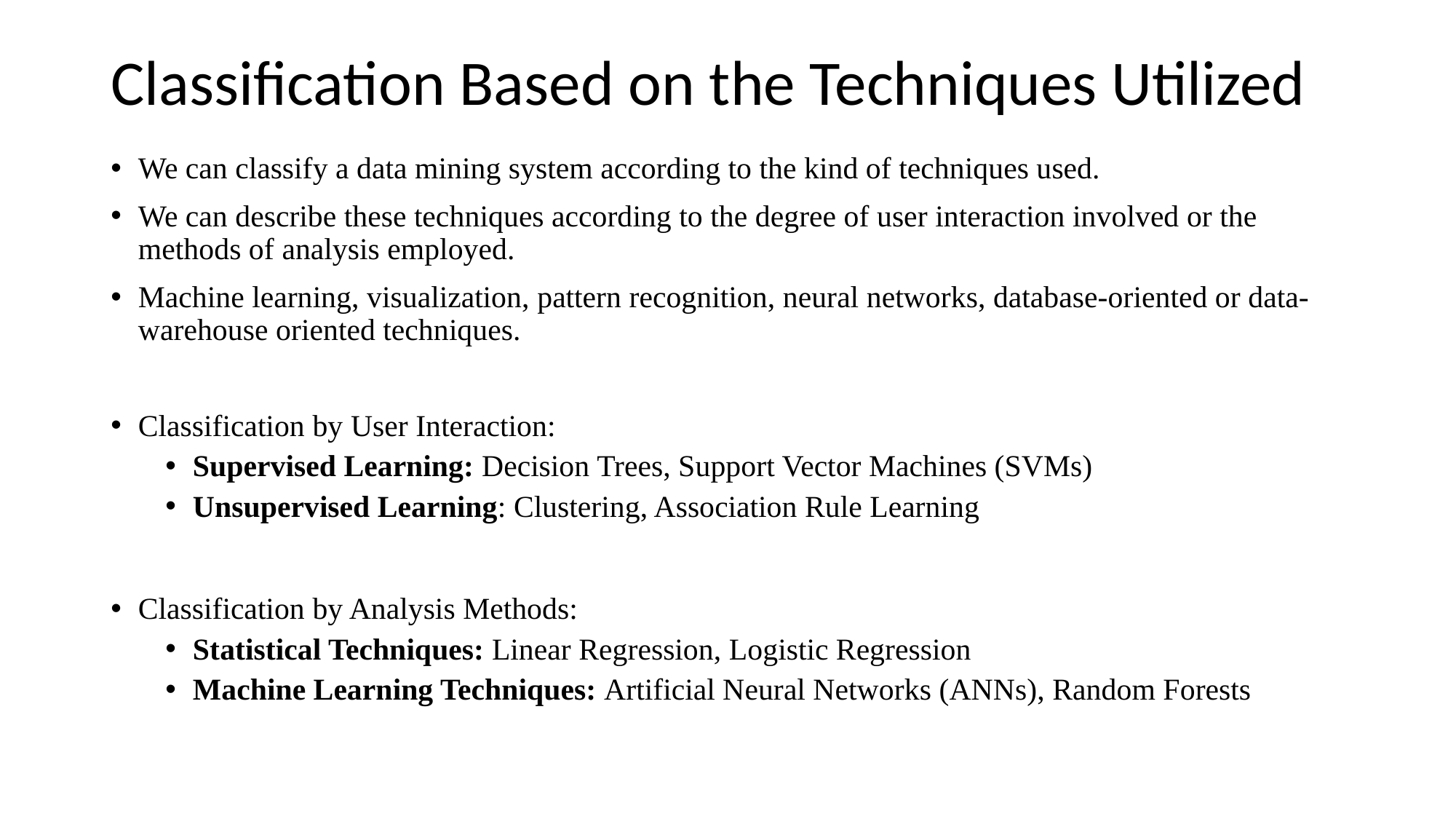

# Classification Based on the Techniques Utilized
We can classify a data mining system according to the kind of techniques used.
We can describe these techniques according to the degree of user interaction involved or the methods of analysis employed.
Machine learning, visualization, pattern recognition, neural networks, database-oriented or data-warehouse oriented techniques.

Classification by User Interaction:
Supervised Learning: Decision Trees, Support Vector Machines (SVMs)
Unsupervised Learning: Clustering, Association Rule Learning

Classification by Analysis Methods:
Statistical Techniques: Linear Regression, Logistic Regression
Machine Learning Techniques: Artificial Neural Networks (ANNs), Random Forests